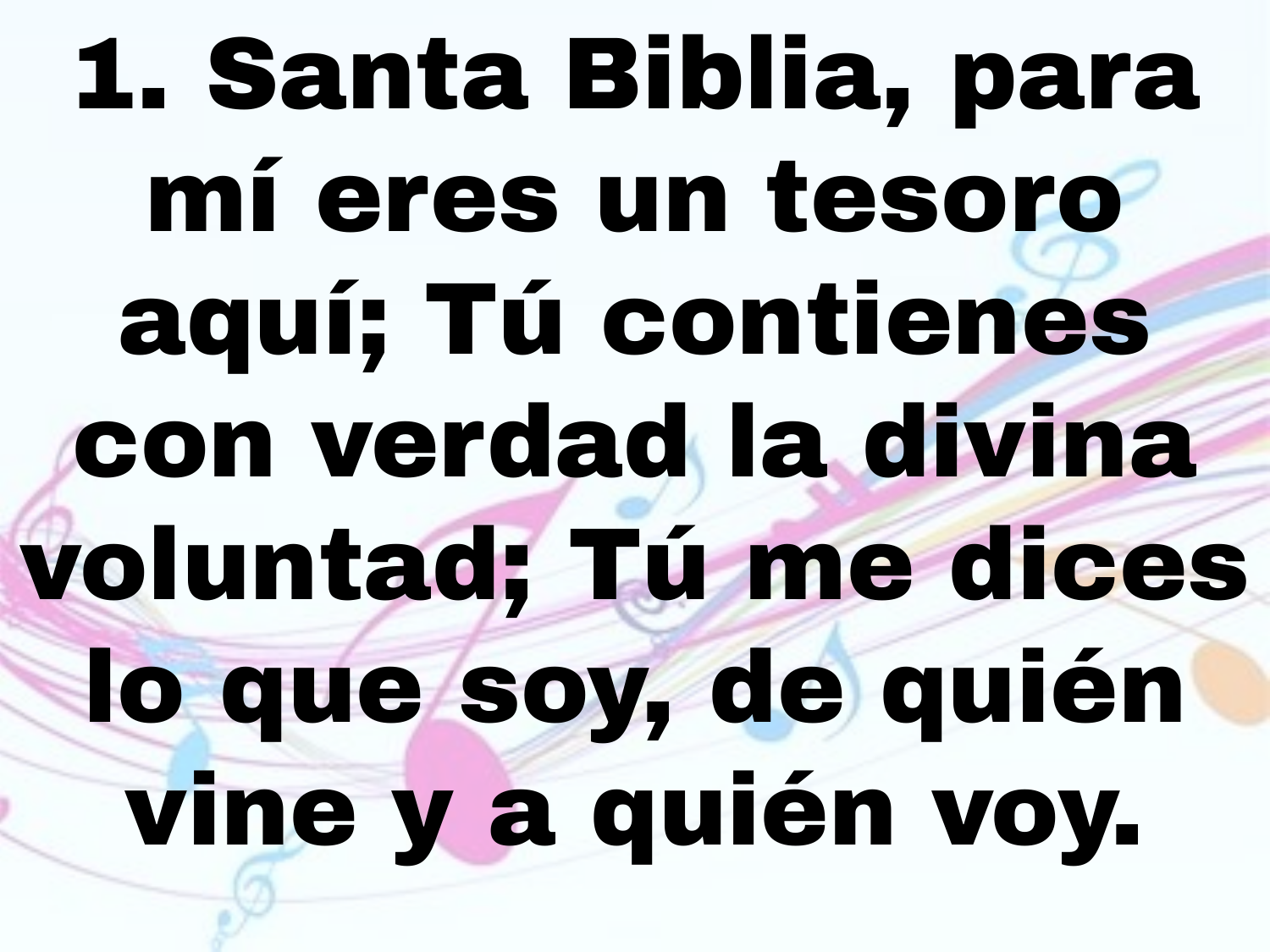

1. Santa Biblia, para mí eres un tesoro aquí; Tú contienes con verdad la divina voluntad; Tú me dices lo que soy, de quién vine y a quién voy.